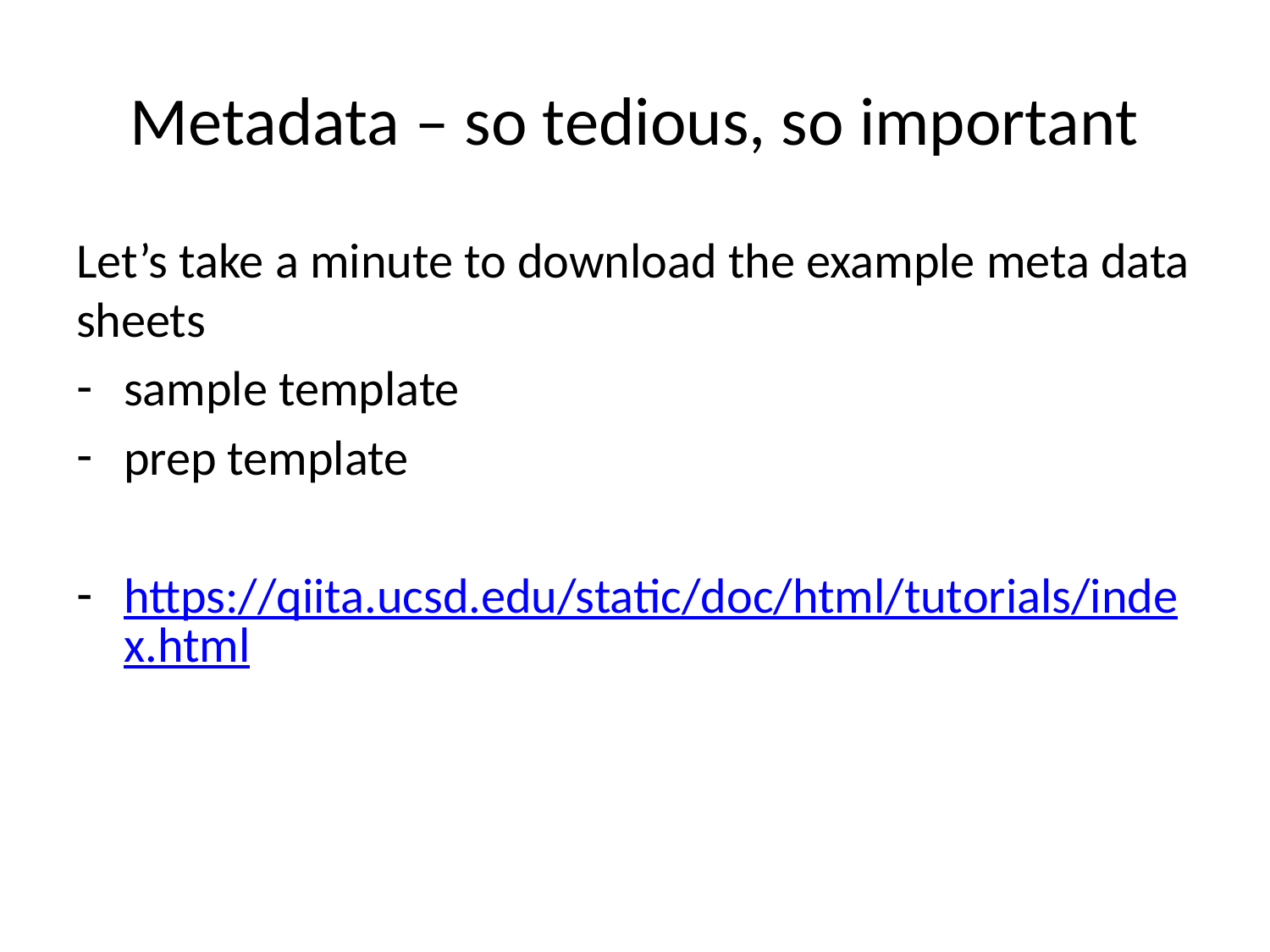

# Metadata – so tedious, so important
Let’s take a minute to download the example meta data sheets
sample template
prep template

https://qiita.ucsd.edu/static/doc/html/tutorials/index.html